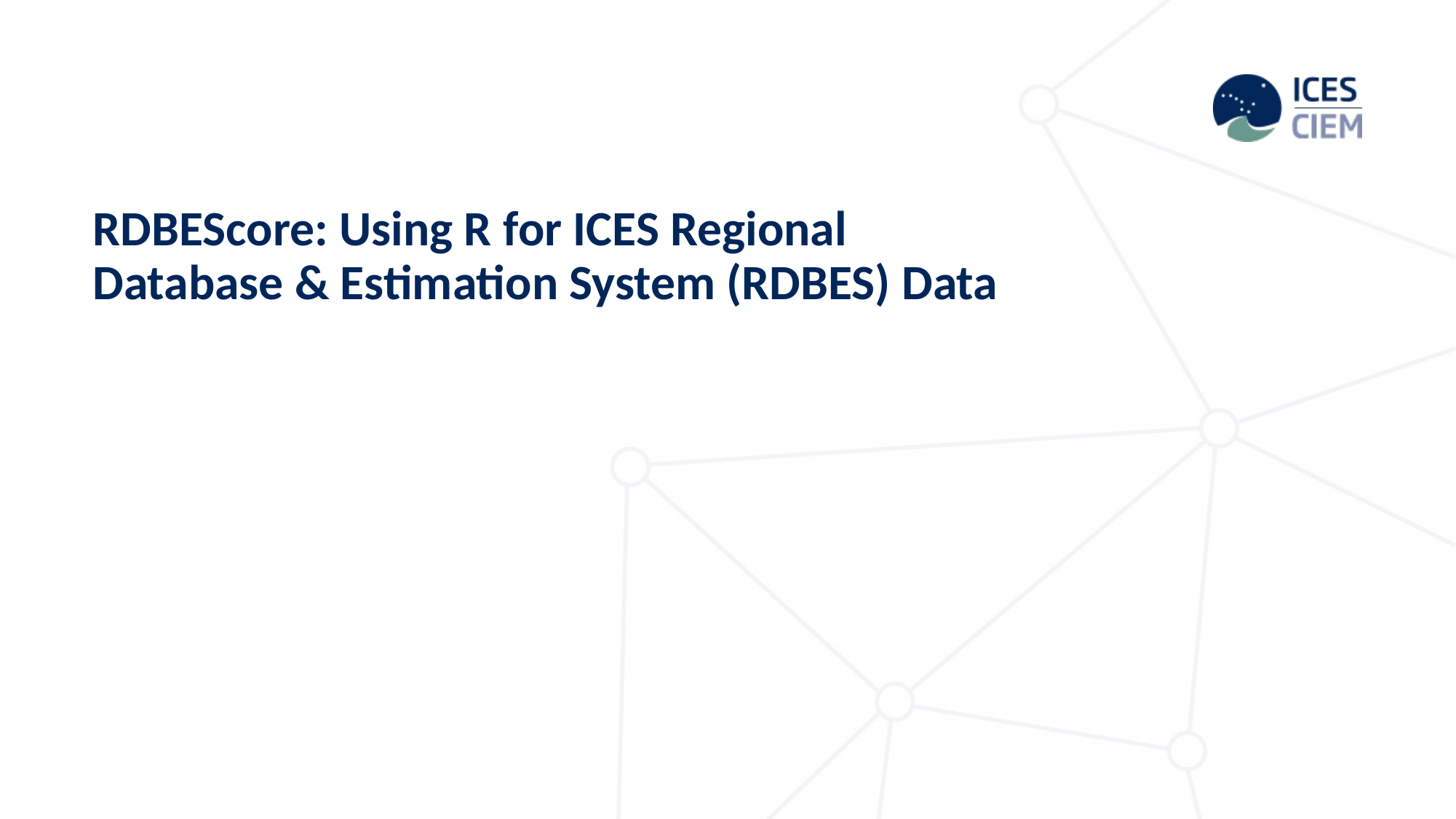

# RDBEScore: Using R for ICES Regional Database & Estimation System (RDBES) Data